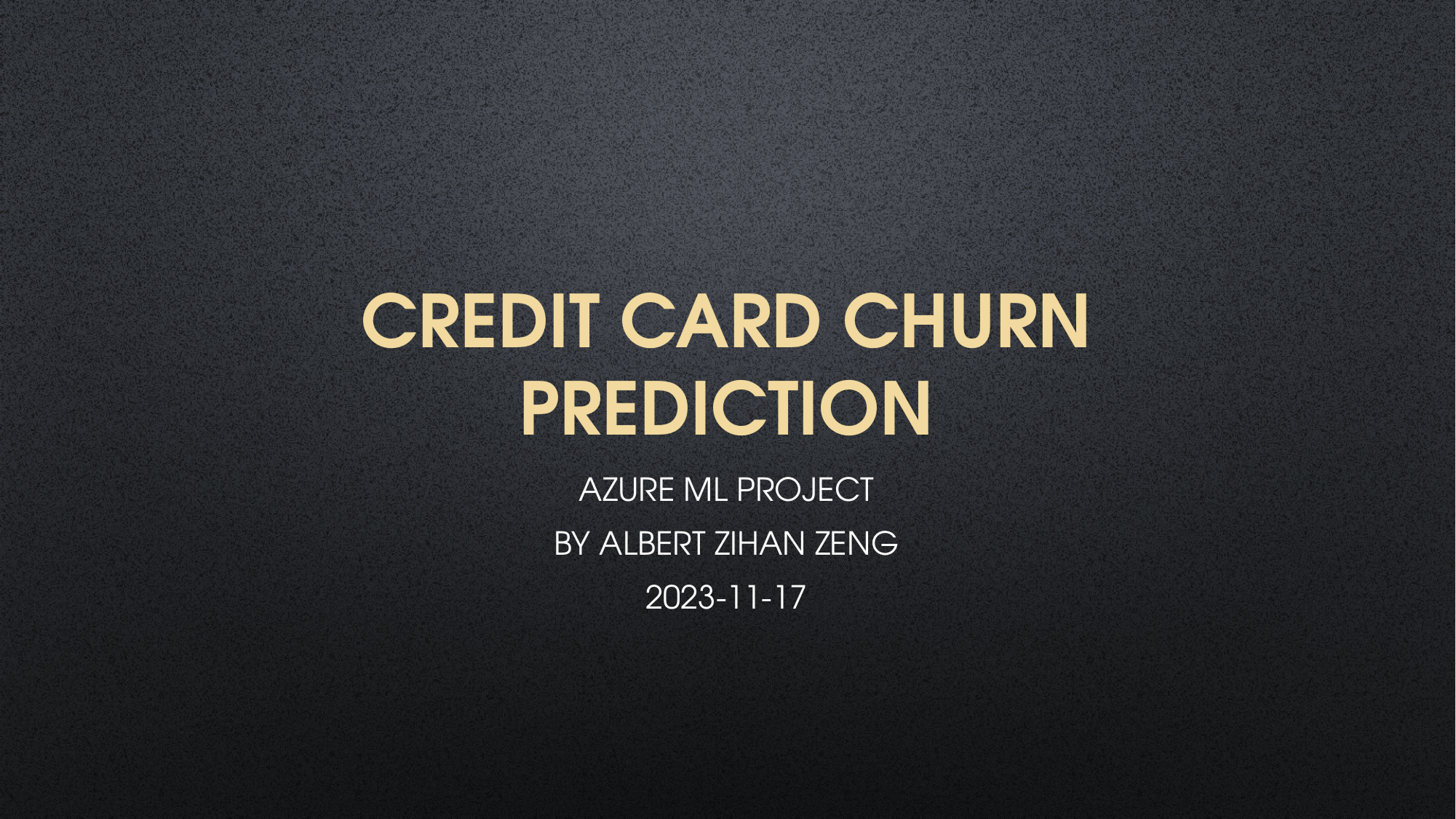

# Credit card churn prediction
Azure ML Project
By Albert Zihan Zeng
2023-11-17